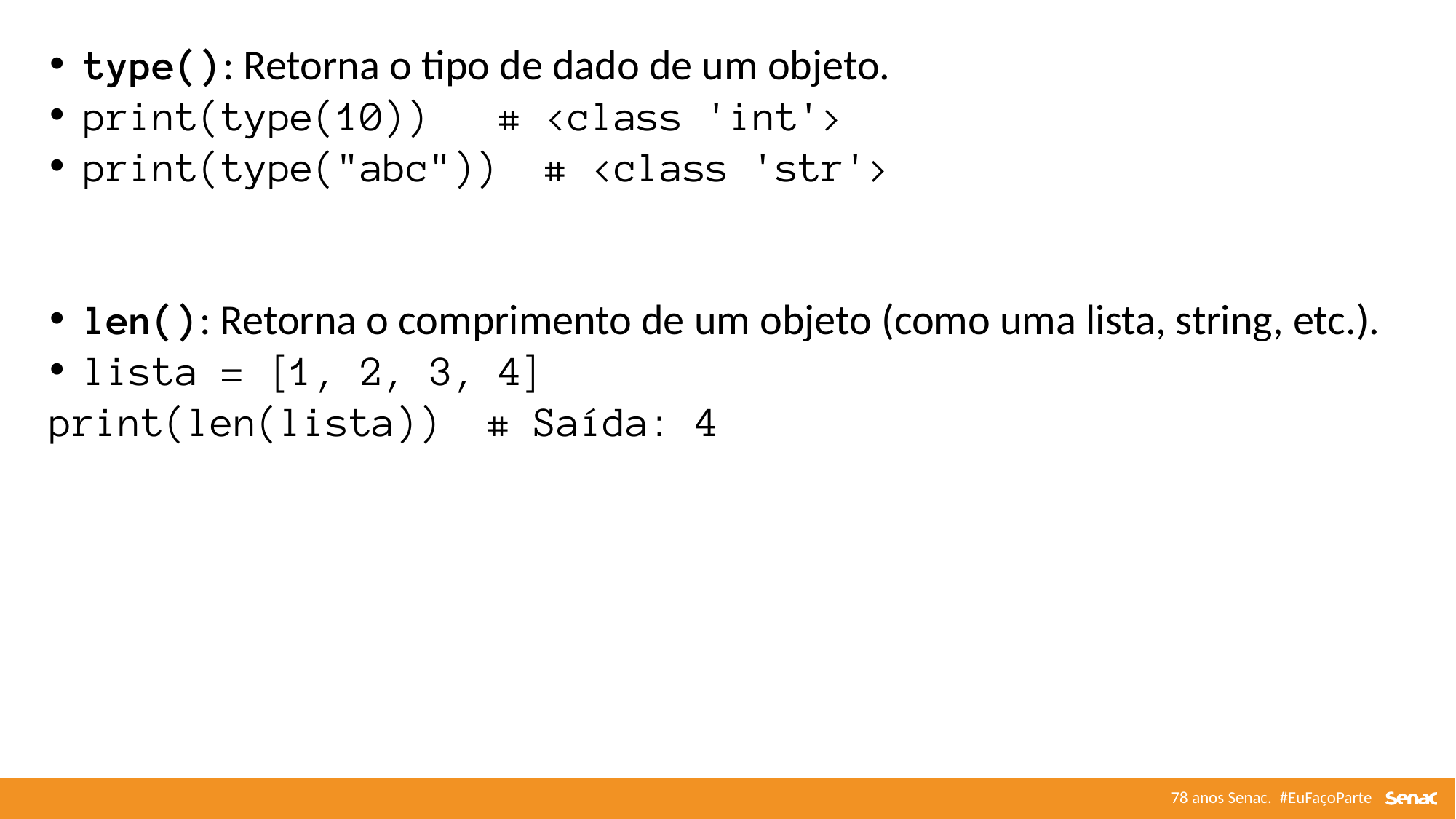

type(): Retorna o tipo de dado de um objeto.
print(type(10))   # <class 'int'>
print(type("abc"))  # <class 'str'>

len(): Retorna o comprimento de um objeto (como uma lista, string, etc.).
lista = [1, 2, 3, 4]
print(len(lista))  # Saída: 4